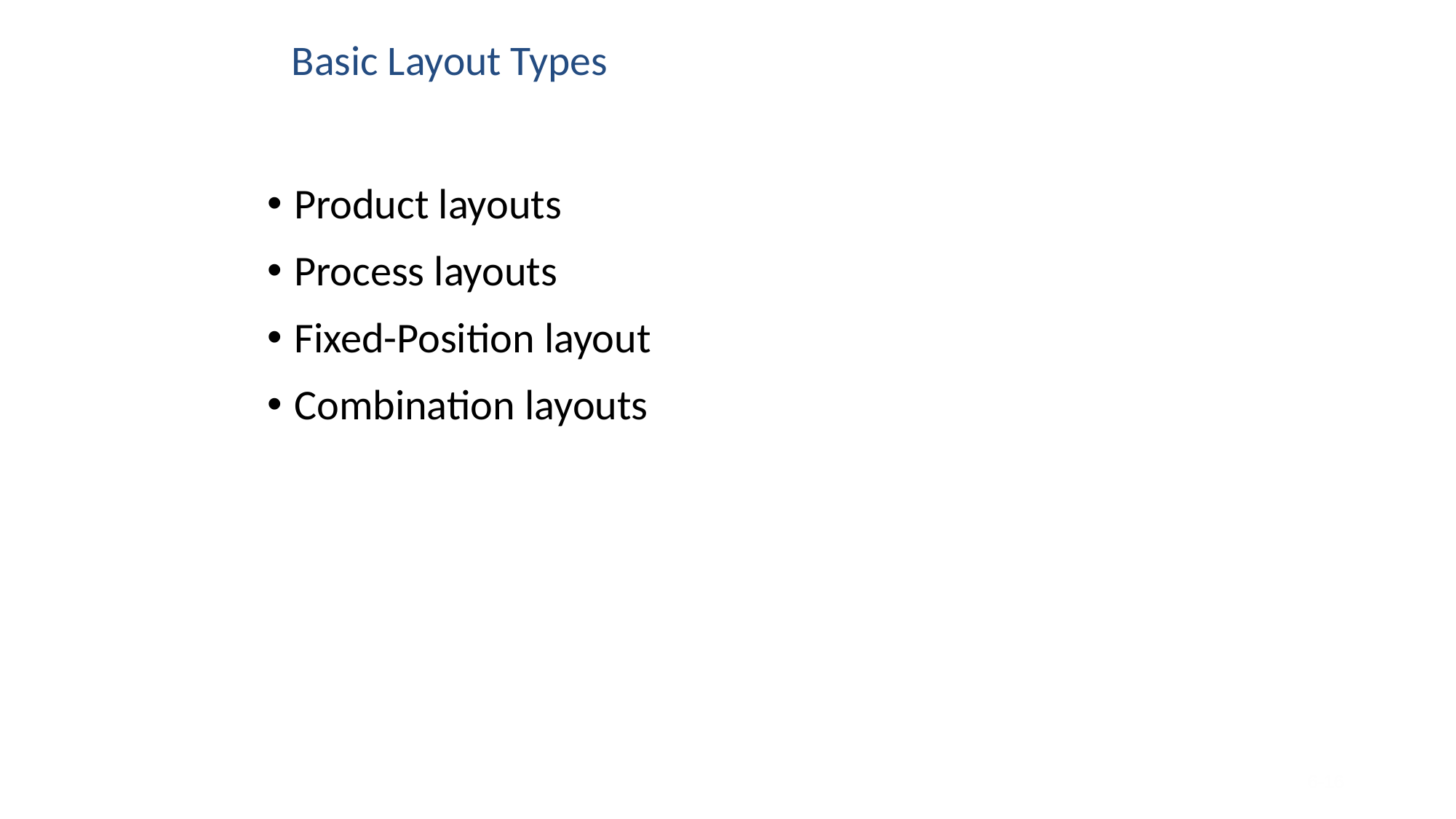

# Basic Layout Types
Product layouts
Process layouts
Fixed-Position layout
Combination layouts
6-16